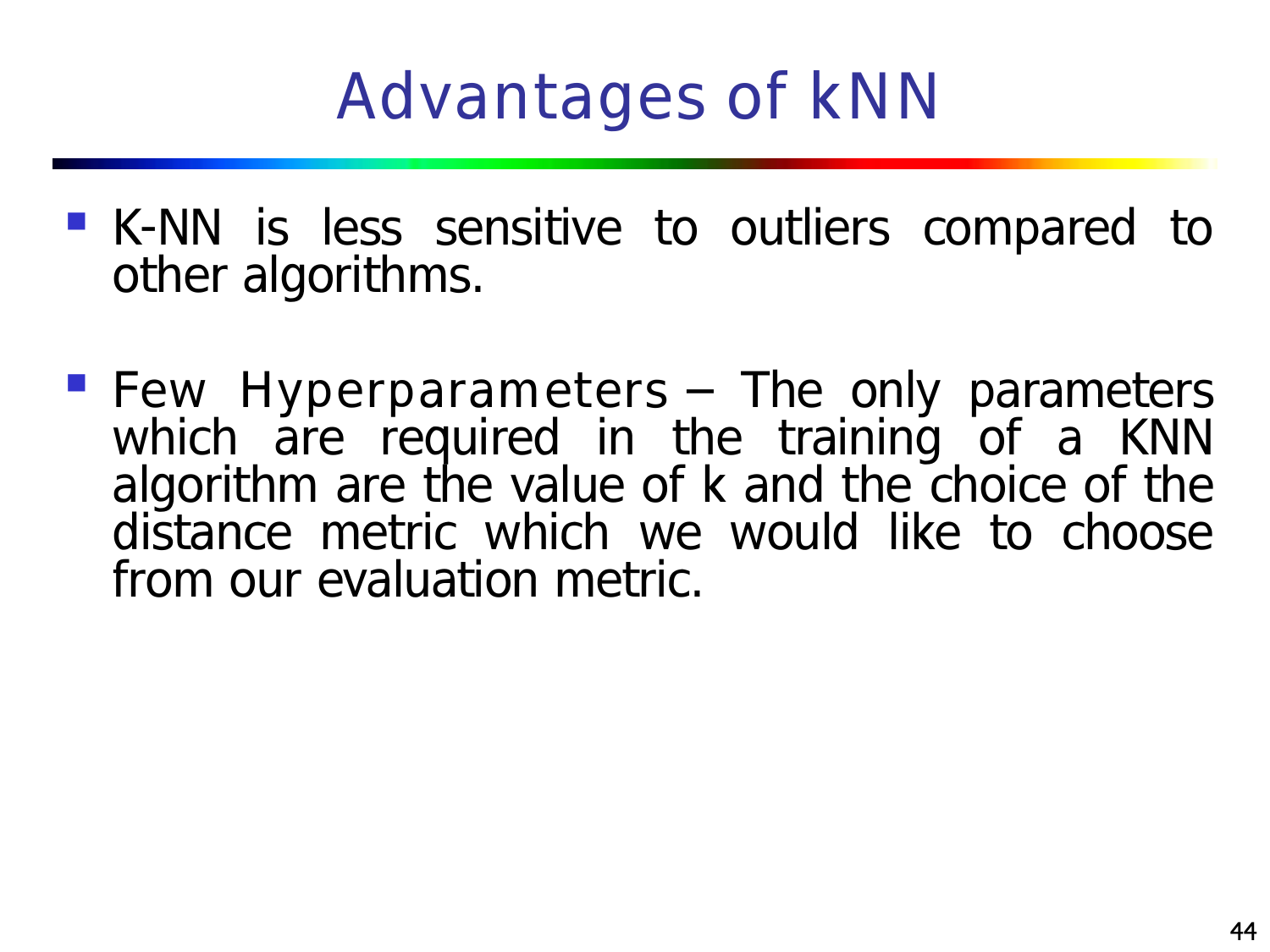

# Advantages of kNN
K-NN is less sensitive to outliers compared to other algorithms.

Few Hyperparameters – The only parameters which are required in the training of a KNN algorithm are the value of k and the choice of the distance metric which we would like to choose from our evaluation metric.

44